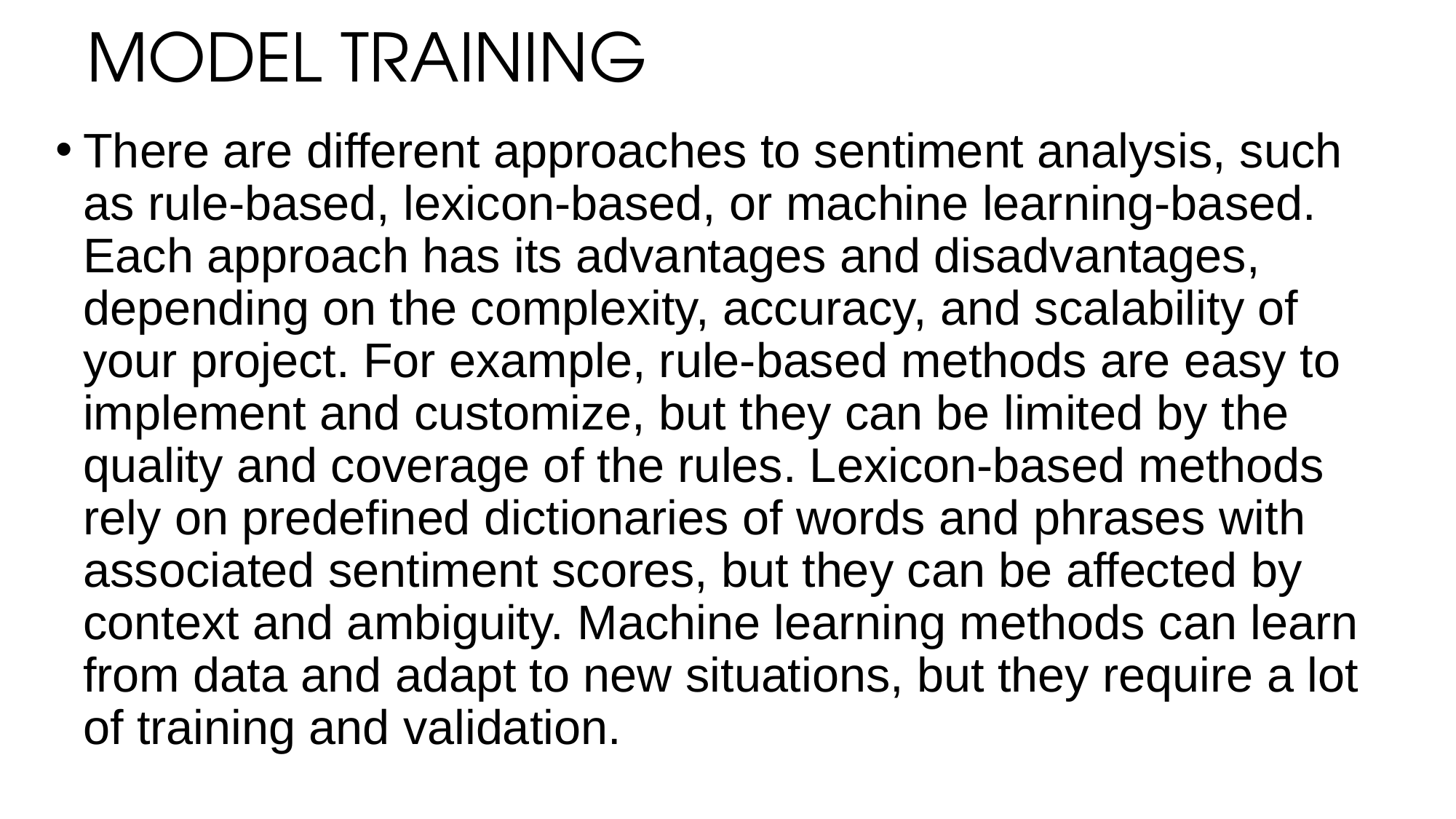

# MODEL TRAINING
There are different approaches to sentiment analysis, such as rule-based, lexicon-based, or machine learning-based. Each approach has its advantages and disadvantages, depending on the complexity, accuracy, and scalability of your project. For example, rule-based methods are easy to implement and customize, but they can be limited by the quality and coverage of the rules. Lexicon-based methods rely on predefined dictionaries of words and phrases with associated sentiment scores, but they can be affected by context and ambiguity. Machine learning methods can learn from data and adapt to new situations, but they require a lot of training and validation.